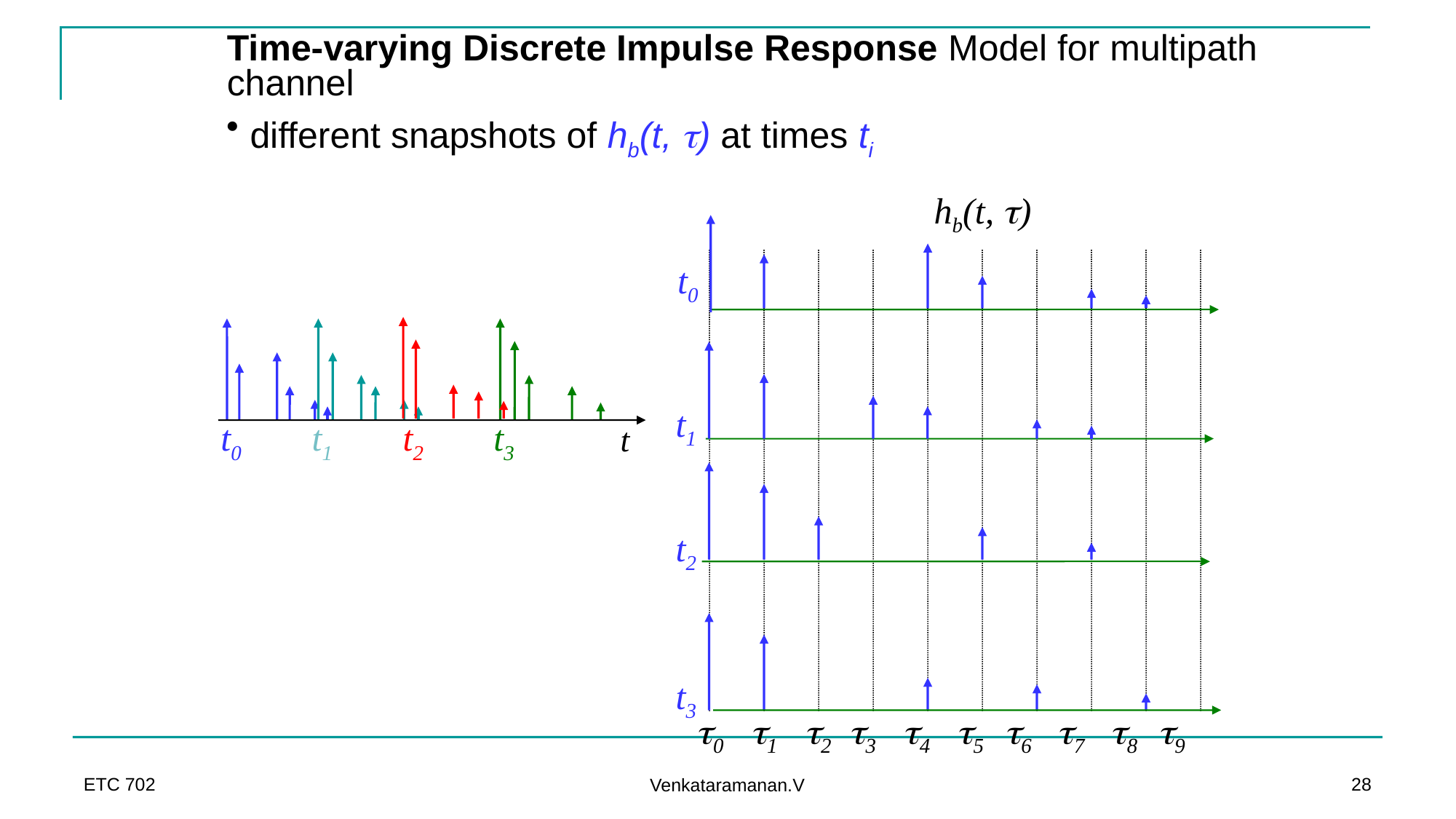

Time-varying Discrete Impulse Response Model for multipath channel
 different snapshots of hb(t, τ) at times ti
hb(t, τ)

t0

t2

t3

t1
τ0   τ1   τ2  τ3   τ4   τ5    τ6     τ7     τ8    τ9

t0
t1
t2
t3
t
ETC 702
28
Venkataramanan.V